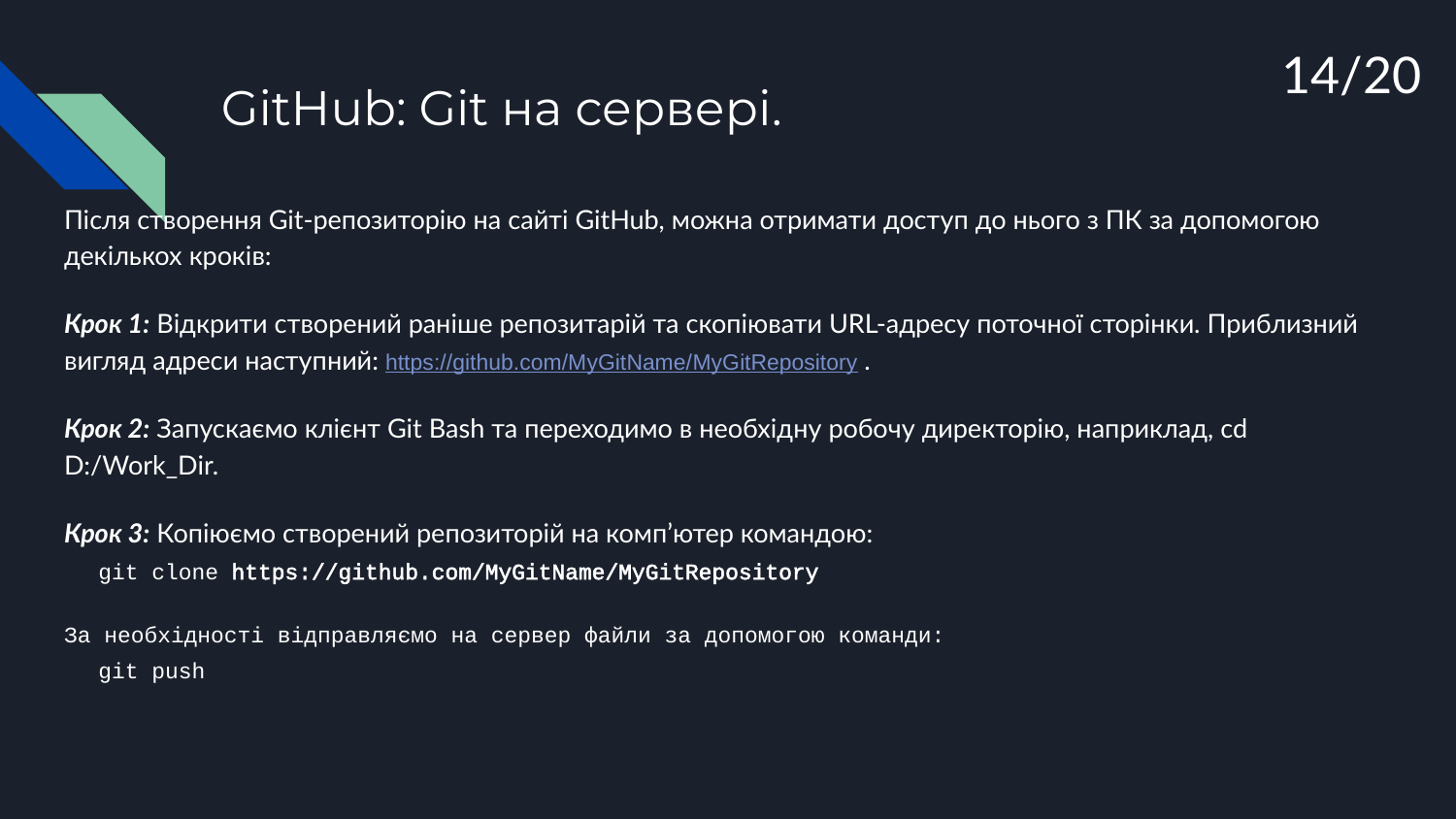

14/20
# GitHub: Git на сервері.
Після створення Git-репозиторію на сайті GitHub, можна отримати доступ до нього з ПК за допомогою декількох кроків:
Крок 1: Відкрити створений раніше репозитарій та скопіювати URL-адресу поточної сторінки. Приблизний вигляд адреси наступний: https://github.com/MyGitName/MyGitRepository .
Крок 2: Запускаємо клієнт Git Bash та переходимо в необхідну робочу директорію, наприклад, cd D:/Work_Dir.
Крок 3: Копіюємо створений репозиторій на комп’ютер командою:
     git clone https://github.com/MyGitName/MyGitRepository
За необхідності відправляємо на сервер файли за допомогою команди:
     git push